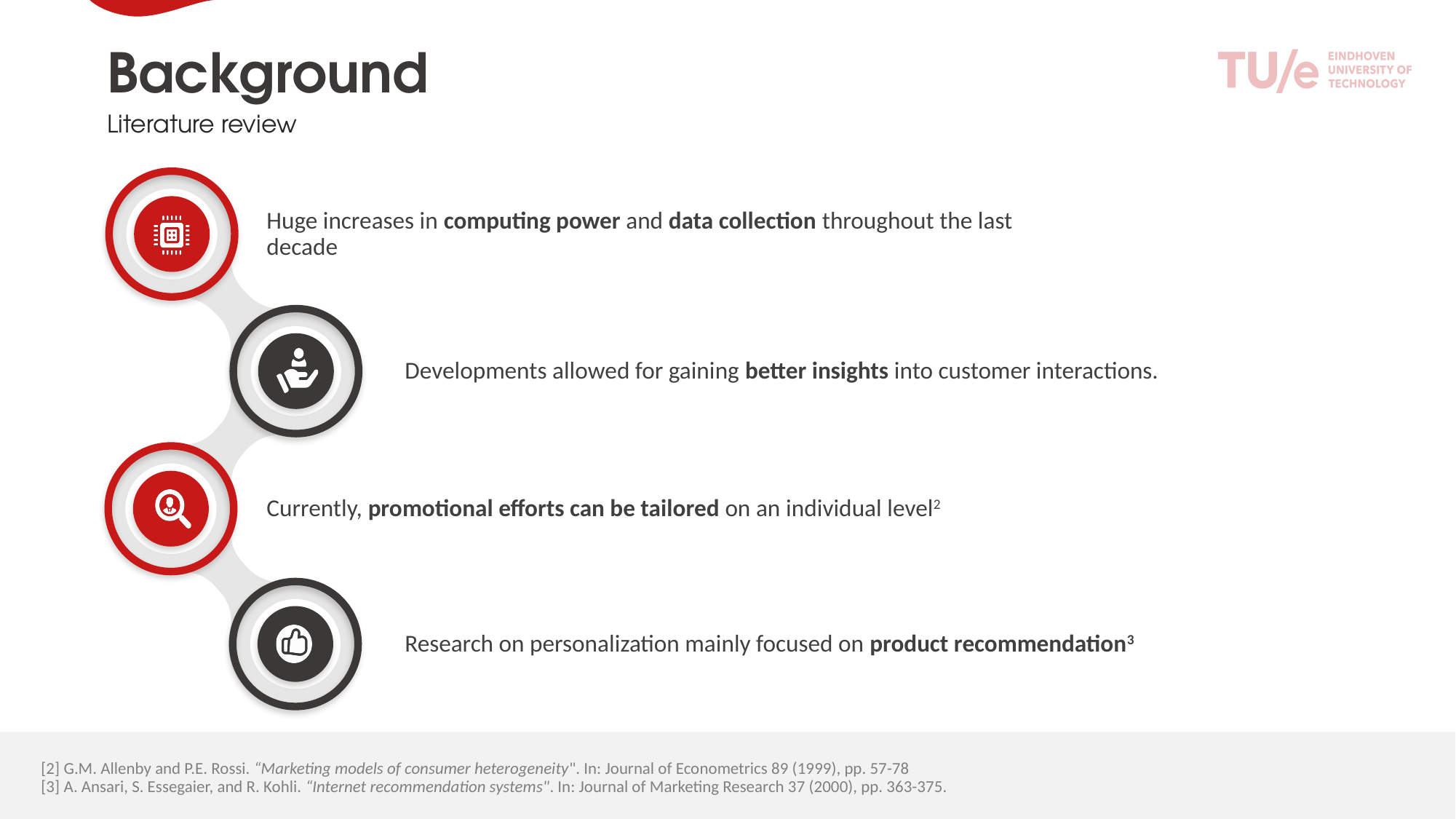

Background

Literature review

Huge increases in computing power and data collection throughout the last decade

Developments allowed for gaining better insights into customer interactions.

Currently, promotional efforts can be tailored on an individual level2

Research on personalization mainly focused on product recommendation3

[2] G.M. Allenby and P.E. Rossi. “Marketing models of consumer heterogeneity". In: Journal of Econometrics 89 (1999), pp. 57-78
[3] A. Ansari, S. Essegaier, and R. Kohli. “Internet recommendation systems". In: Journal of Marketing Research 37 (2000), pp. 363-375.